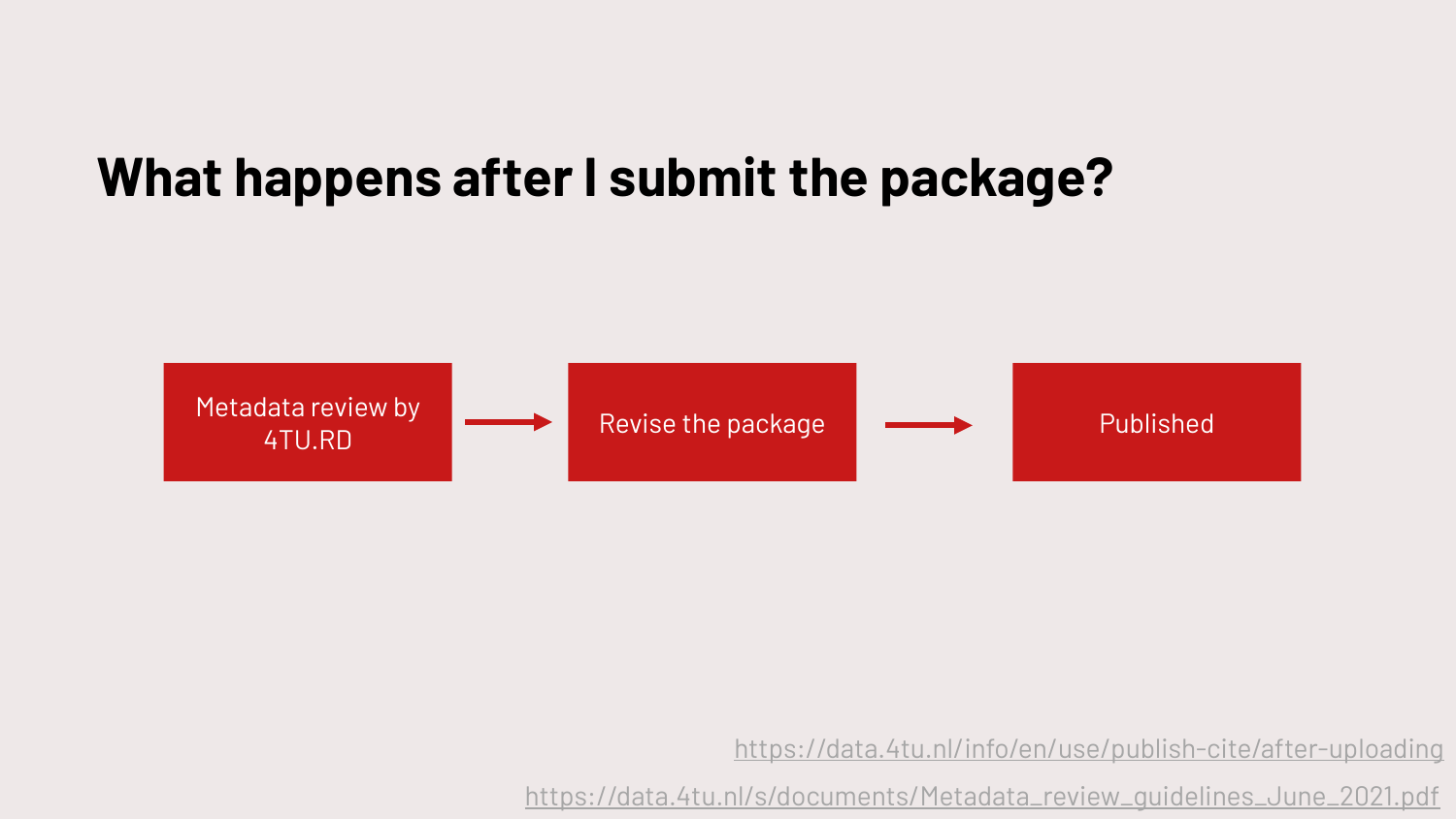

# What happens after I submit the package?
Metadata review by 4TU.RD
Revise the package
Published
https://data.4tu.nl/info/en/use/publish-cite/after-uploading
https://data.4tu.nl/s/documents/Metadata_review_guidelines_June_2021.pdf